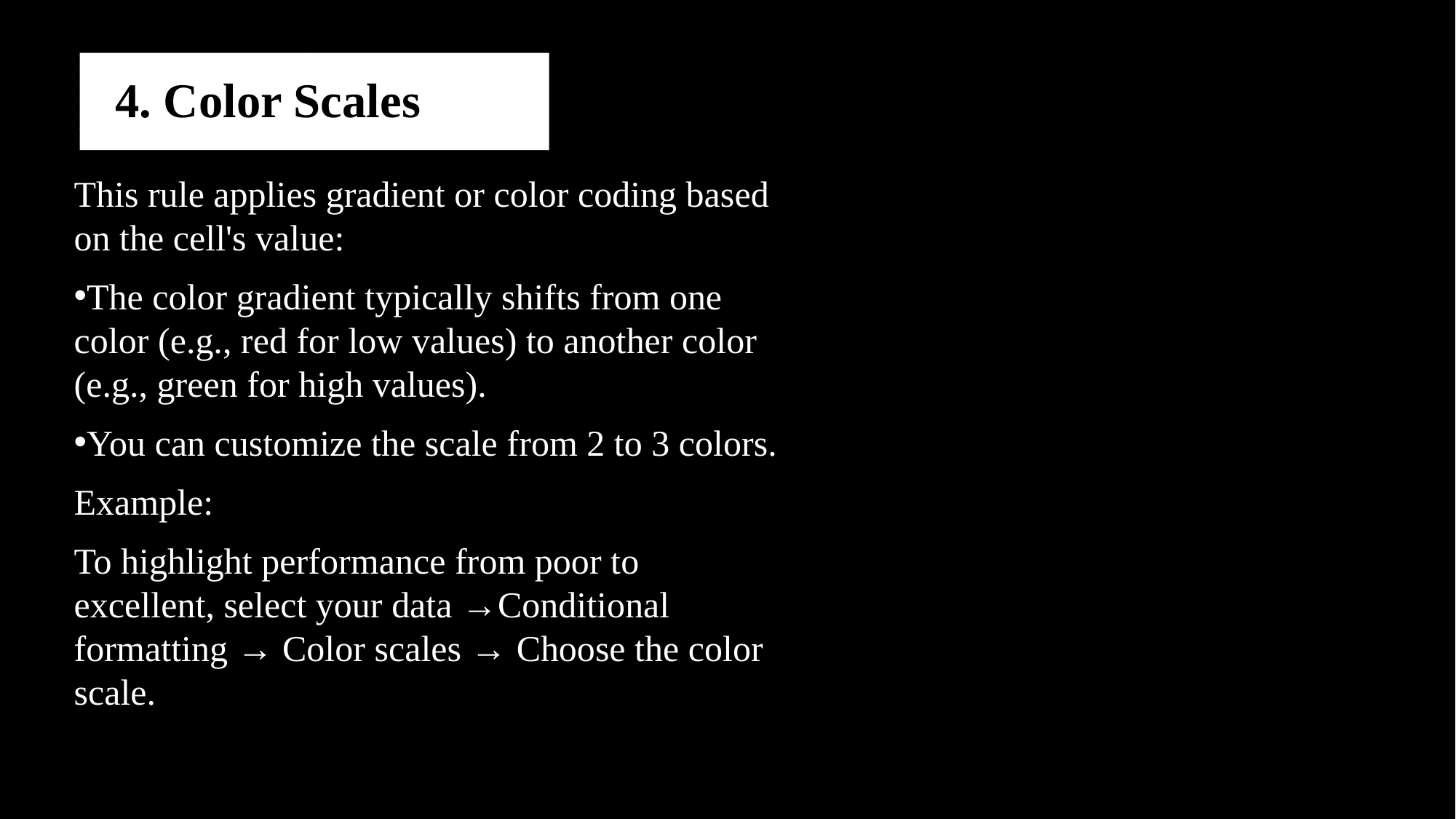

# 4. Color Scales
This rule applies gradient or color coding based on the cell's value:
The color gradient typically shifts from one color (e.g., red for low values) to another color (e.g., green for high values).
You can customize the scale from 2 to 3 colors.
Example:
To highlight performance from poor to excellent, select your data →Conditional formatting → Color scales → Choose the color scale.